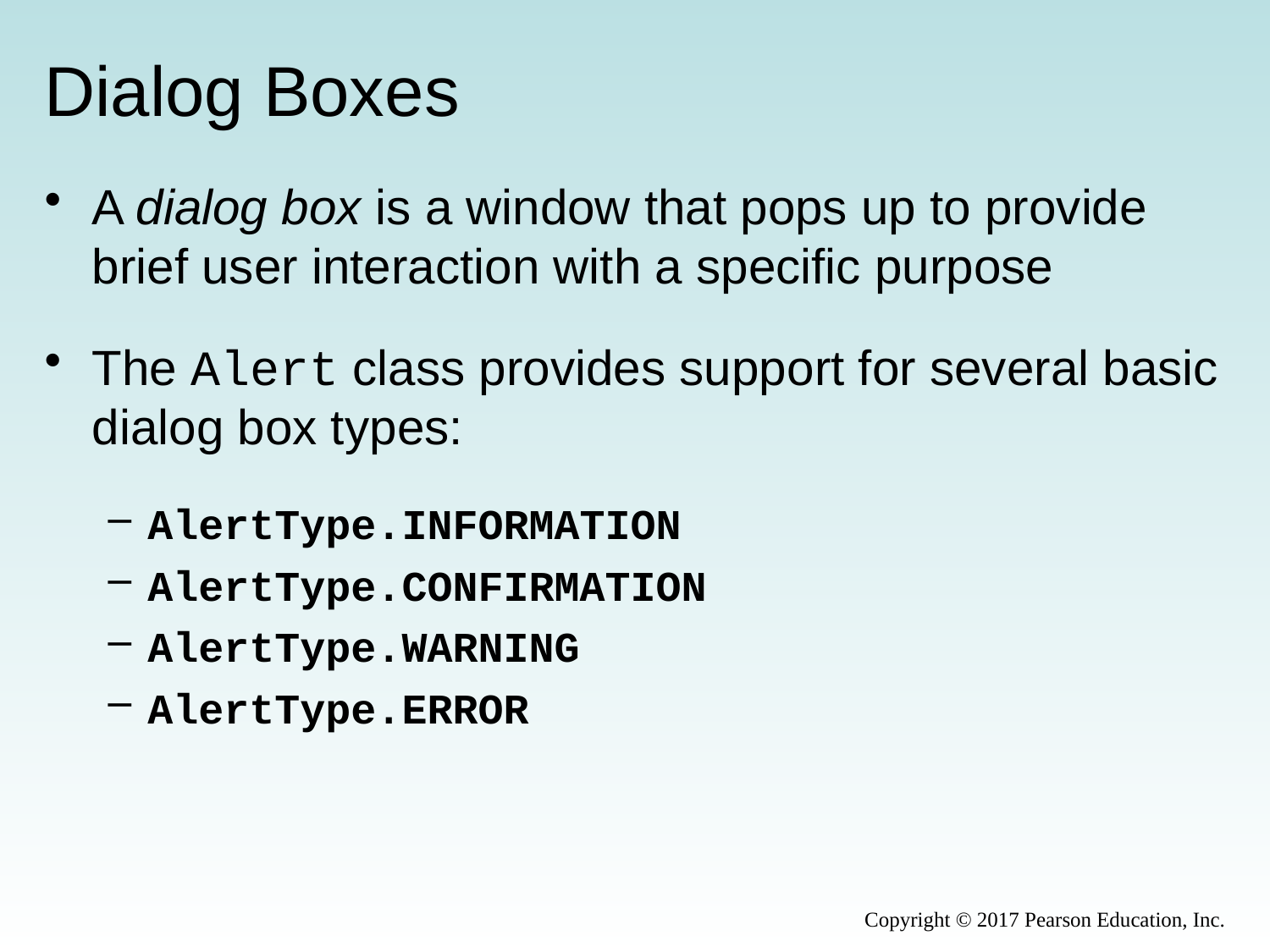

# Dialog Boxes
A dialog box is a window that pops up to provide brief user interaction with a specific purpose
The Alert class provides support for several basic dialog box types:
AlertType.INFORMATION
AlertType.CONFIRMATION
AlertType.WARNING
AlertType.ERROR
Copyright © 2017 Pearson Education, Inc.